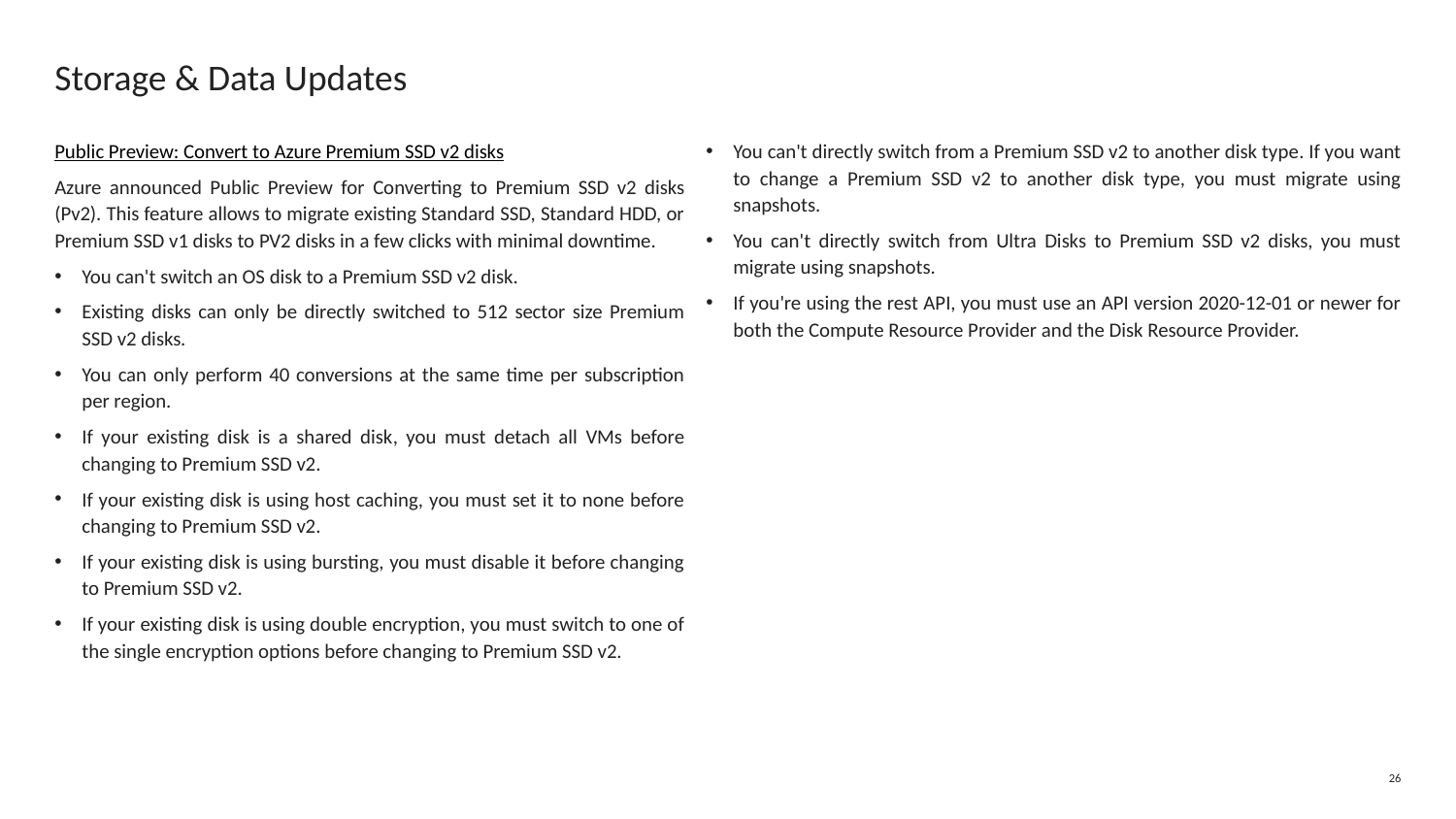

# Storage & Data Updates
Public Preview: Convert to Azure Premium SSD v2 disks
Azure announced Public Preview for Converting to Premium SSD v2 disks (Pv2). This feature allows to migrate existing Standard SSD, Standard HDD, or Premium SSD v1 disks to PV2 disks in a few clicks with minimal downtime.
You can't switch an OS disk to a Premium SSD v2 disk.
Existing disks can only be directly switched to 512 sector size Premium SSD v2 disks.
You can only perform 40 conversions at the same time per subscription per region.
If your existing disk is a shared disk, you must detach all VMs before changing to Premium SSD v2.
If your existing disk is using host caching, you must set it to none before changing to Premium SSD v2.
If your existing disk is using bursting, you must disable it before changing to Premium SSD v2.
If your existing disk is using double encryption, you must switch to one of the single encryption options before changing to Premium SSD v2.
You can't directly switch from a Premium SSD v2 to another disk type. If you want to change a Premium SSD v2 to another disk type, you must migrate using snapshots.
You can't directly switch from Ultra Disks to Premium SSD v2 disks, you must migrate using snapshots.
If you're using the rest API, you must use an API version 2020-12-01 or newer for both the Compute Resource Provider and the Disk Resource Provider.